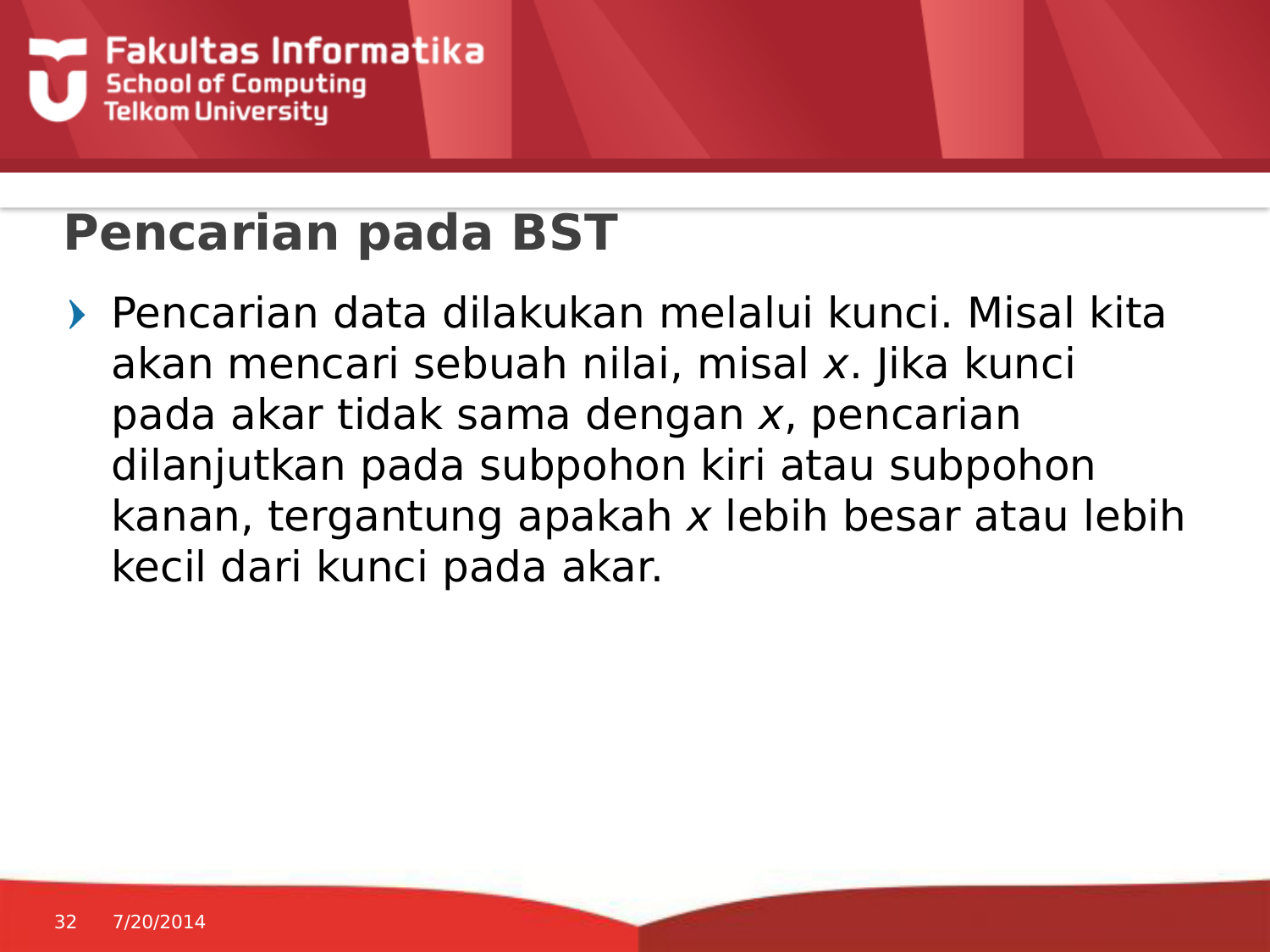

# Pencarian pada BST
Pencarian data dilakukan melalui kunci. Misal kita akan mencari sebuah nilai, misal x. Jika kunci pada akar tidak sama dengan x, pencarian dilanjutkan pada subpohon kiri atau subpohon kanan, tergantung apakah x lebih besar atau lebih kecil dari kunci pada akar.

32
7/20/2014